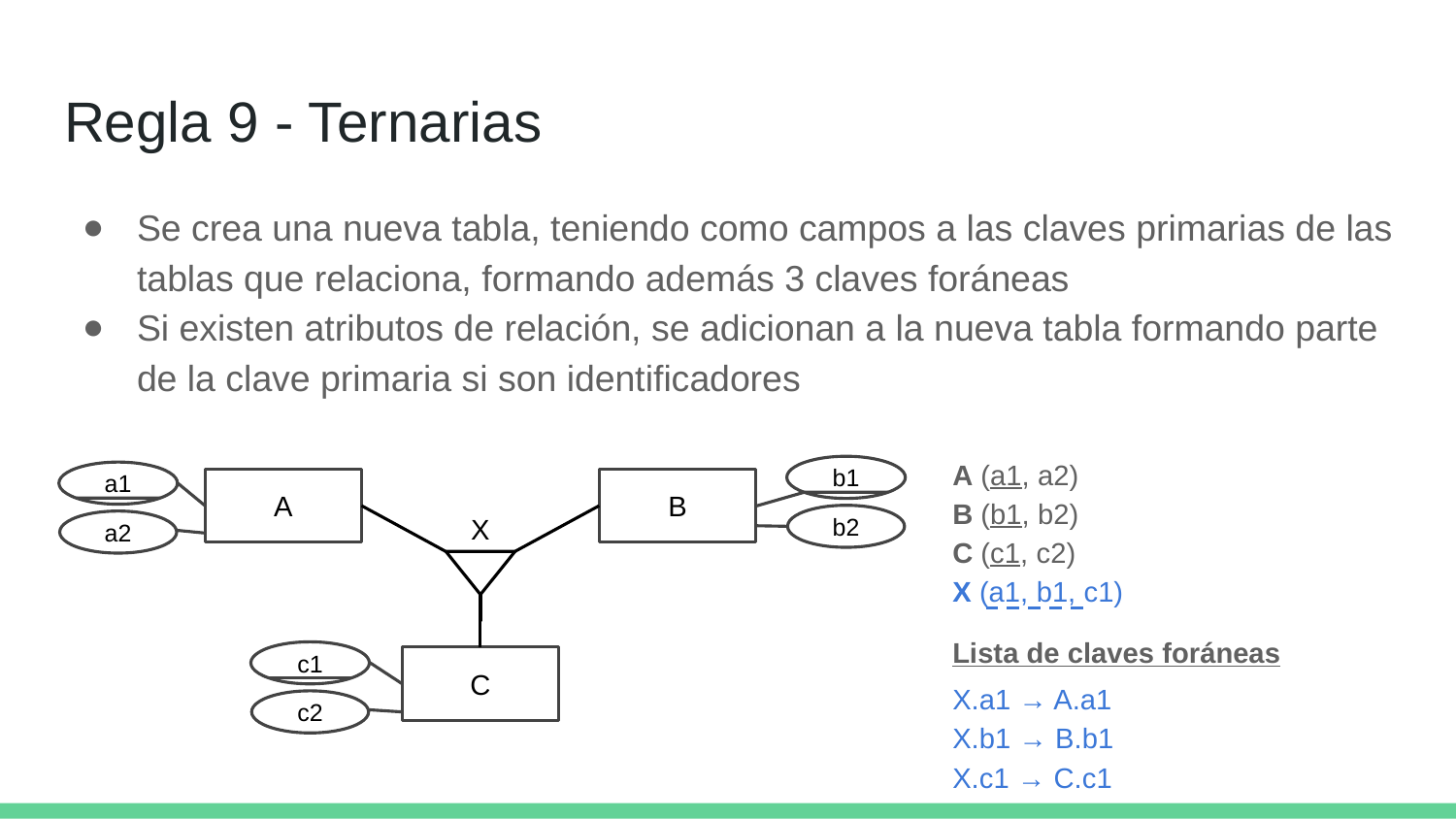

# Regla 9 - Ternarias
Se crea una nueva tabla, teniendo como campos a las claves primarias de las tablas que relaciona, formando además 3 claves foráneas
Si existen atributos de relación, se adicionan a la nueva tabla formando parte de la clave primaria si son identificadores

A (a1, a2)
B (b1, b2)
C (c1, c2)
X (a1, b1, c1)
b1
b2
a1
a2

X

A
B
C
Lista de claves foráneas
c1
c2
X.a1 → A.a1
X.b1 → B.b1
X.c1 → C.c1